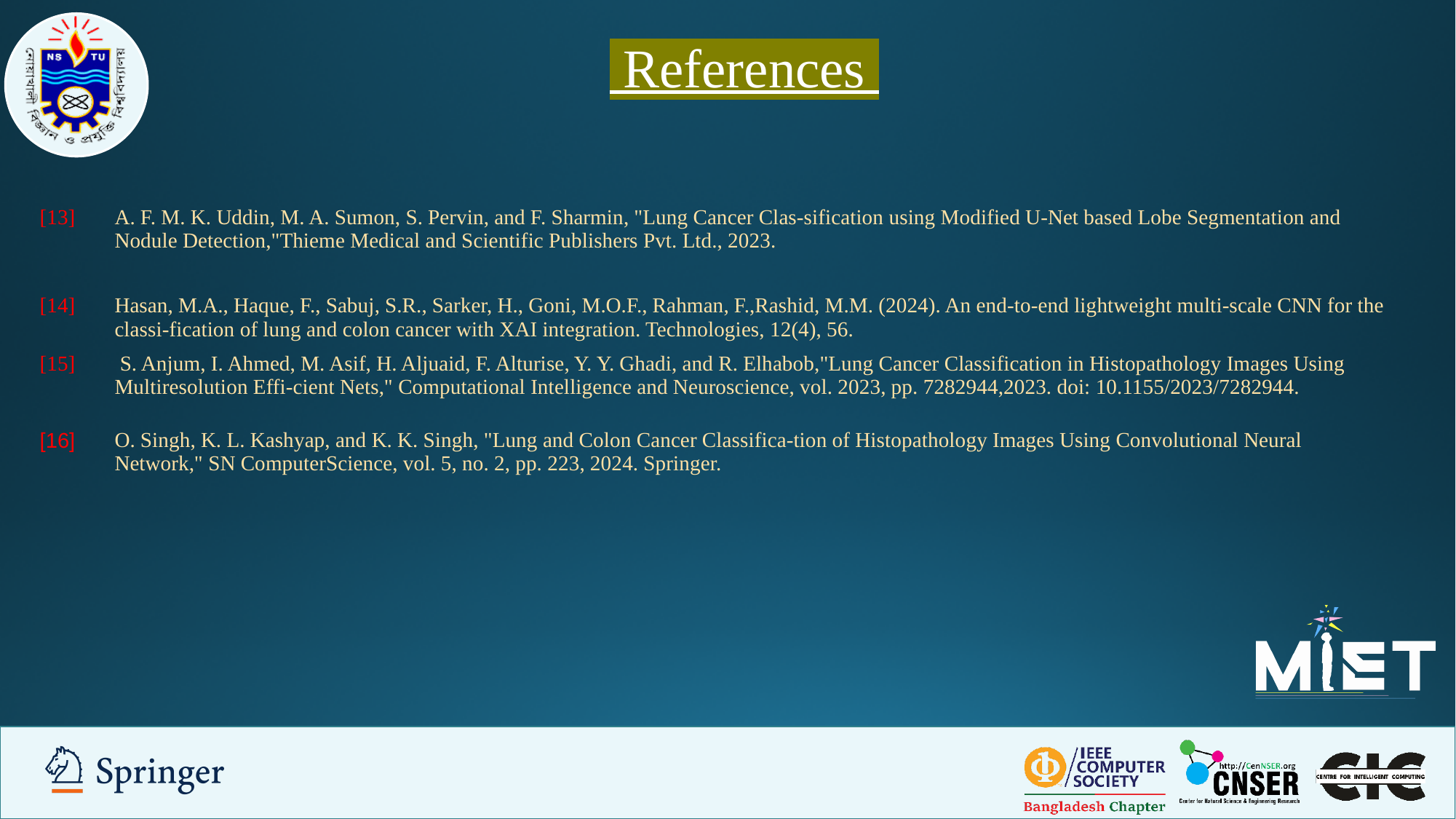

# References
| [13] | A. F. M. K. Uddin, M. A. Sumon, S. Pervin, and F. Sharmin, "Lung Cancer Clas-sification using Modified U-Net based Lobe Segmentation and Nodule Detection,"Thieme Medical and Scientific Publishers Pvt. Ltd., 2023. |
| --- | --- |
| [14] | Hasan, M.A., Haque, F., Sabuj, S.R., Sarker, H., Goni, M.O.F., Rahman, F.,Rashid, M.M. (2024). An end-to-end lightweight multi-scale CNN for the classi-fication of lung and colon cancer with XAI integration. Technologies, 12(4), 56. |
| [15] | S. Anjum, I. Ahmed, M. Asif, H. Aljuaid, F. Alturise, Y. Y. Ghadi, and R. Elhabob,"Lung Cancer Classification in Histopathology Images Using Multiresolution Effi-cient Nets," Computational Intelligence and Neuroscience, vol. 2023, pp. 7282944,2023. doi: 10.1155/2023/7282944. |
| [16] | O. Singh, K. L. Kashyap, and K. K. Singh, "Lung and Colon Cancer Classifica-tion of Histopathology Images Using Convolutional Neural Network," SN ComputerScience, vol. 5, no. 2, pp. 223, 2024. Springer. |